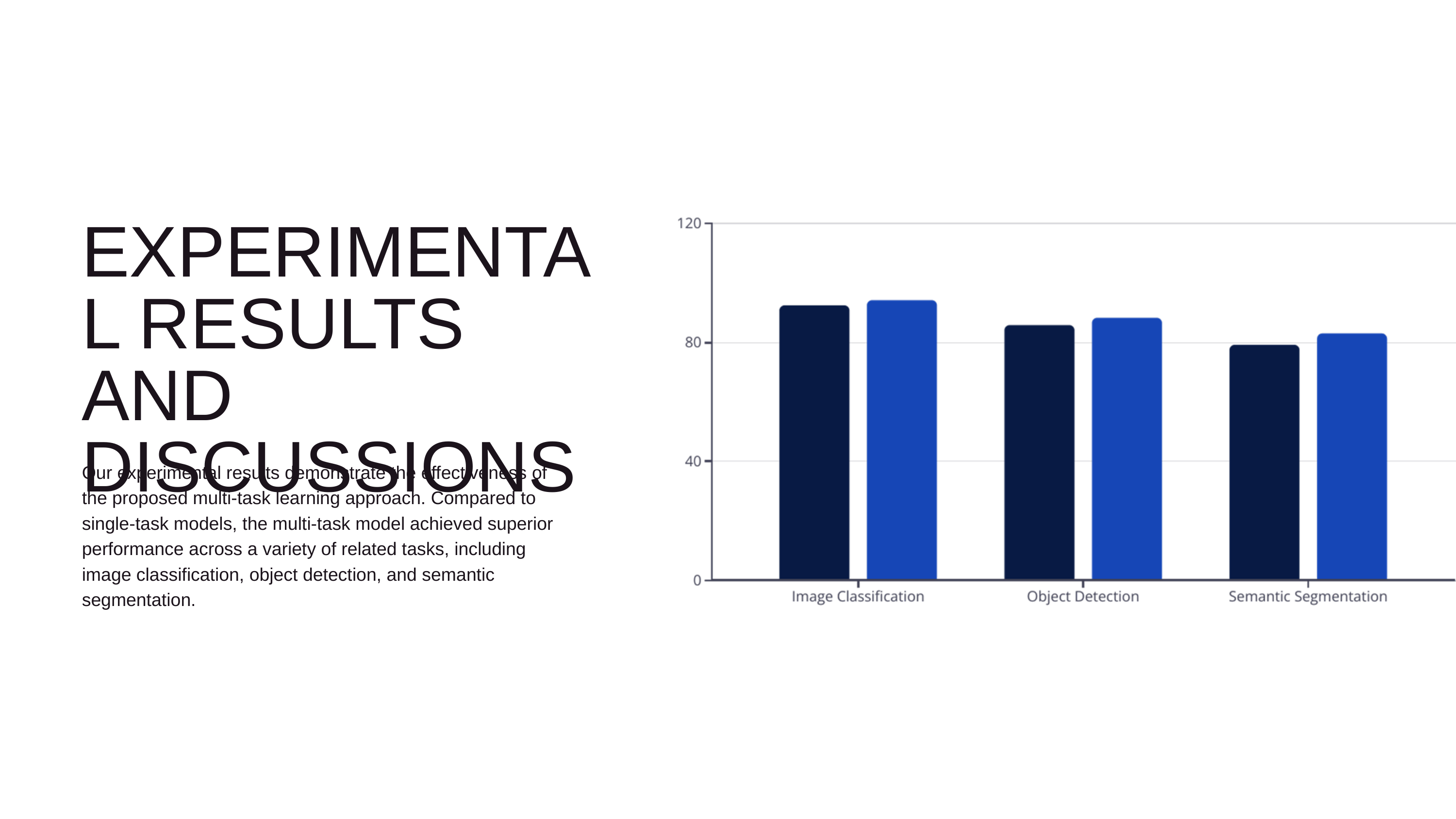

EXPERIMENTAL RESULTS AND DISCUSSIONS

Our experimental results demonstrate the effectiveness of the proposed multi-task learning approach. Compared to single-task models, the multi-task model achieved superior performance across a variety of related tasks, including image classification, object detection, and semantic segmentation.